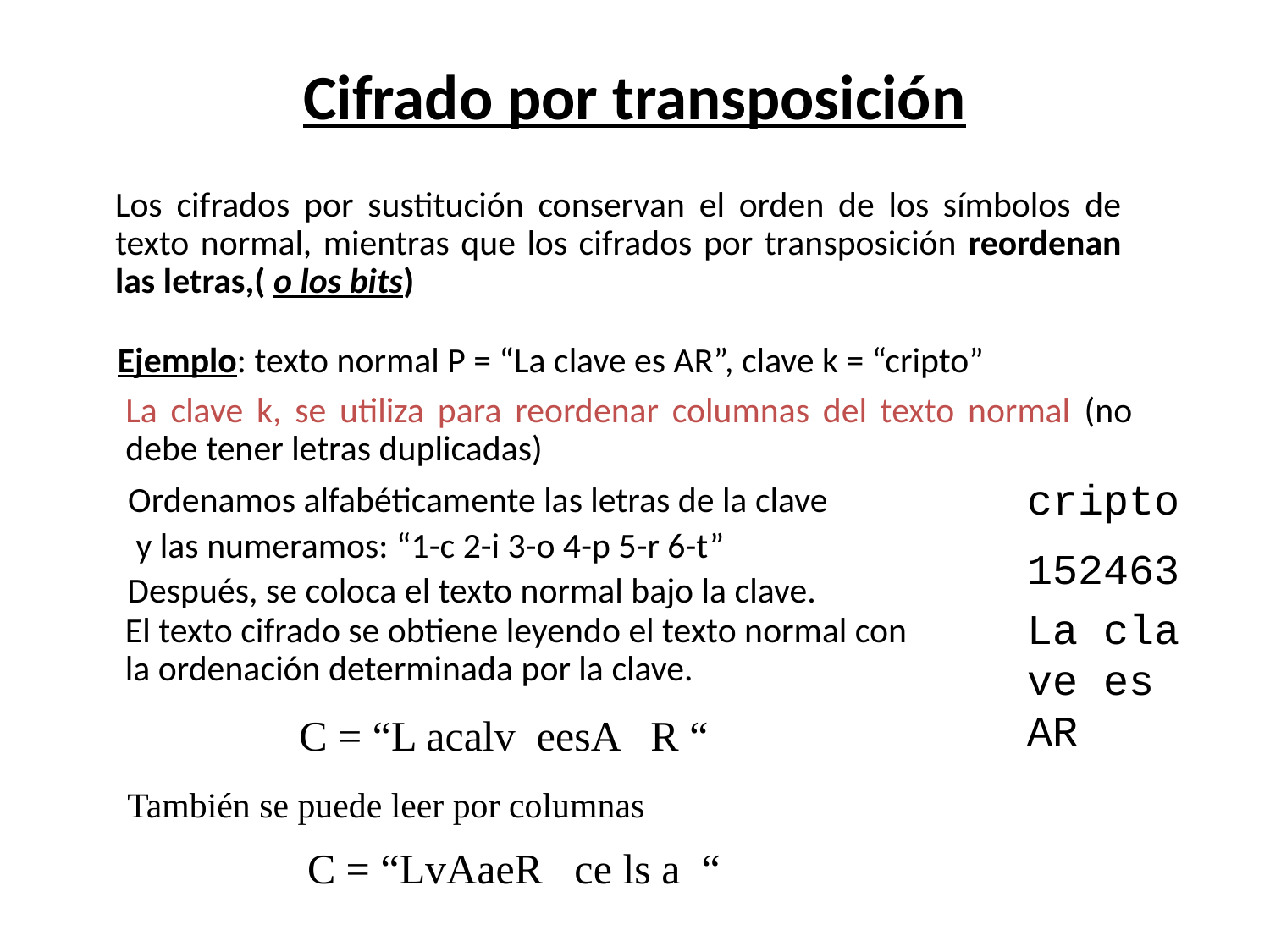

# Cifrado por transposición
	Los cifrados por sustitución conservan el orden de los símbolos de texto normal, mientras que los cifrados por transposición reordenan las letras,( o los bits)
Ejemplo: texto normal P = “La clave es AR”, clave k = “cripto”
	La clave k, se utiliza para reordenar columnas del texto normal (no debe tener letras duplicadas)
cripto
Ordenamos alfabéticamente las letras de la clave
 y las numeramos: “1-c 2-i 3-o 4-p 5-r 6-t”
152463
Después, se coloca el texto normal bajo la clave.
La cla
ve es  AR
	El texto cifrado se obtiene leyendo el texto normal con la ordenación determinada por la clave.
C = “L acalv  eesA   R “
También se puede leer por columnas
C = “LvAaeR   ce ls a  “